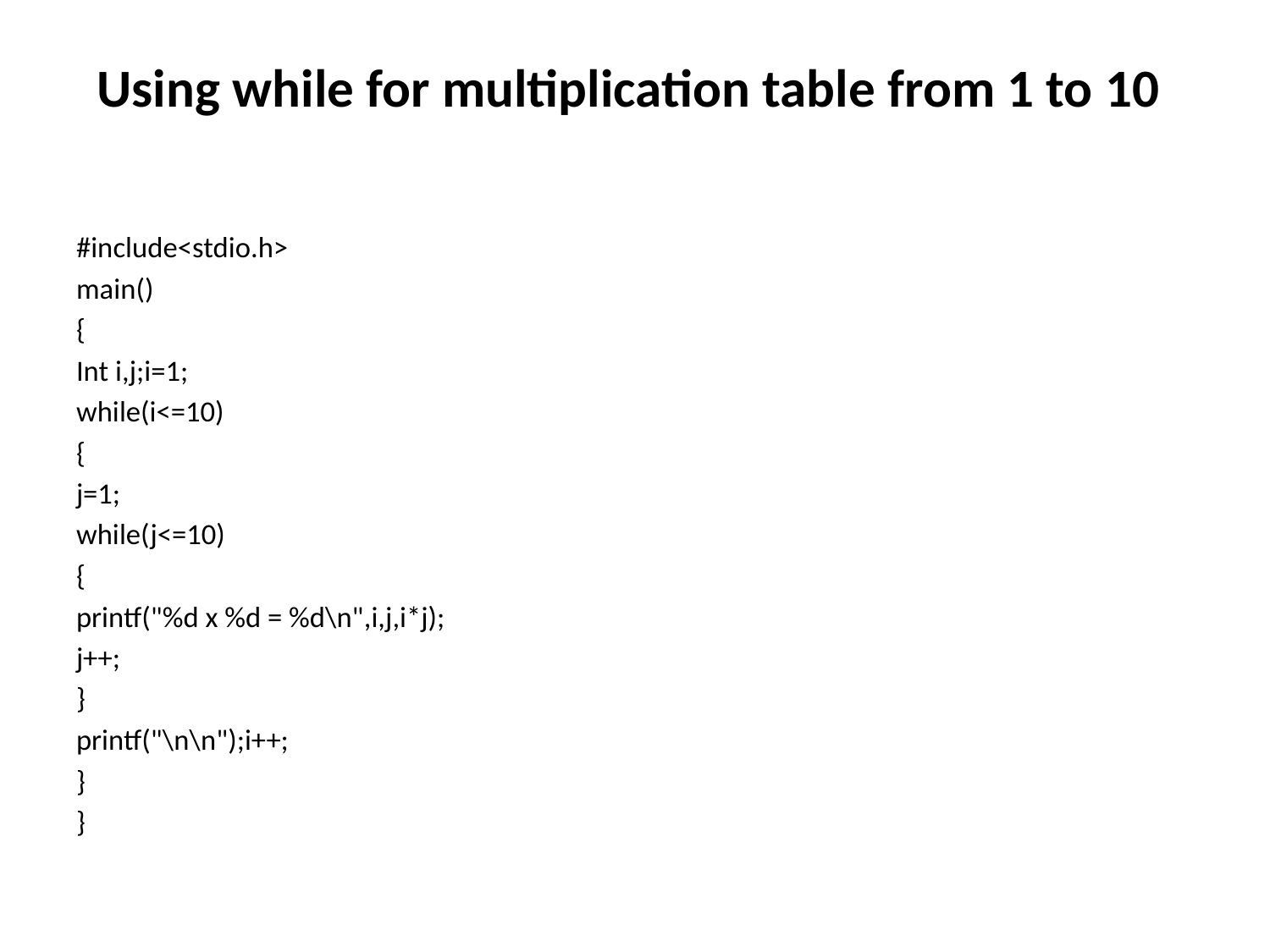

# Using while for multiplication table from 1 to 10
#include<stdio.h>
main()
{
Int i,j;i=1;
while(i<=10)
{
j=1;
while(j<=10)
{
printf("%d x %d = %d\n",i,j,i*j);
j++;
}
printf("\n\n");i++;
}
}